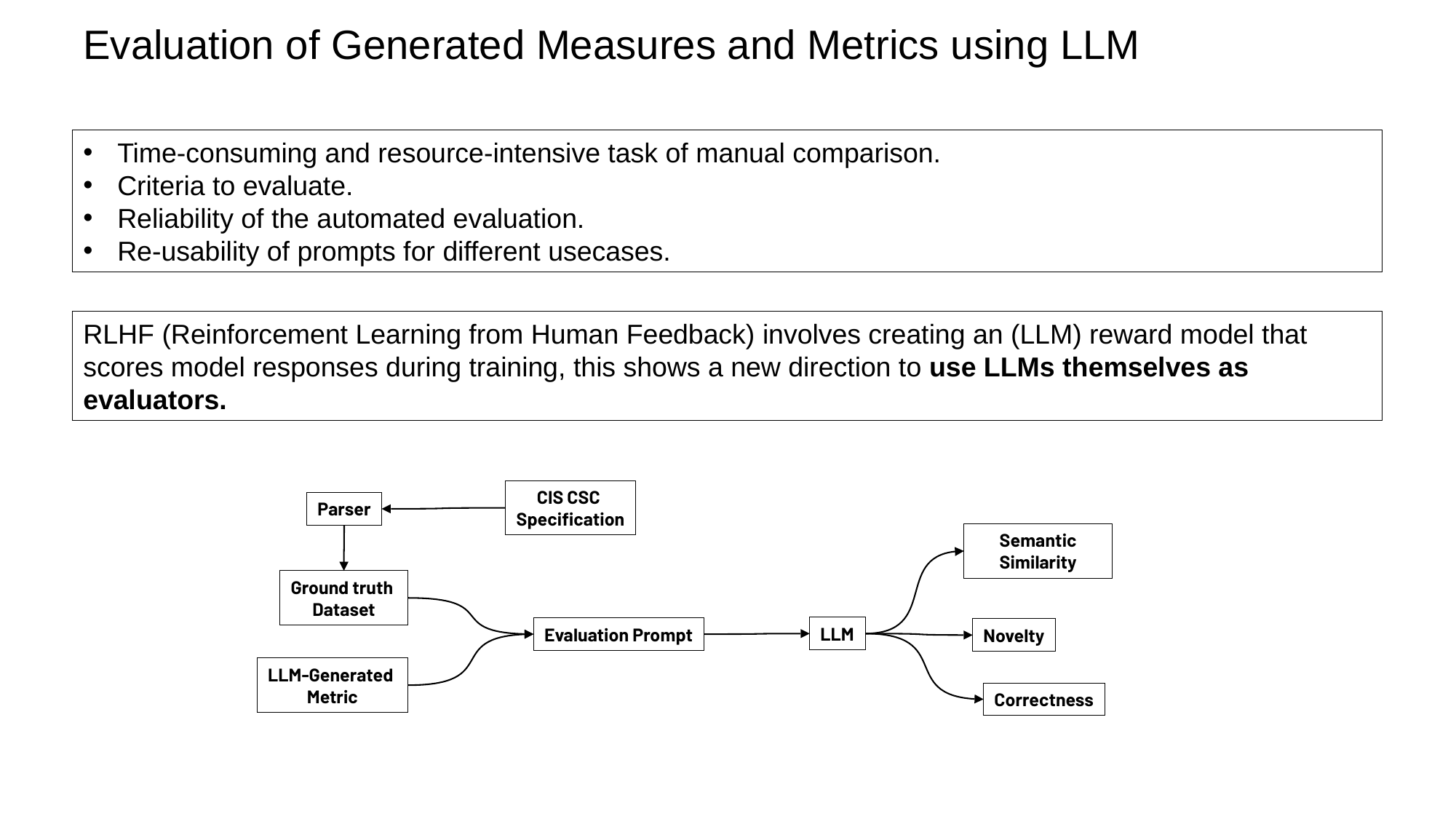

Evaluation of Generated Measures and Metrics using LLM
Time-consuming and resource-intensive task of manual comparison.
Criteria to evaluate.
Reliability of the automated evaluation.
Re-usability of prompts for different usecases.
RLHF (Reinforcement Learning from Human Feedback) involves creating an (LLM) reward model that scores model responses during training, this shows a new direction to use LLMs themselves as evaluators.
CIS CSC
Specification
Parser
Semantic Similarity
Ground truth
Dataset
LLM
Evaluation Prompt
Novelty
LLM-Generated
Metric
Correctness